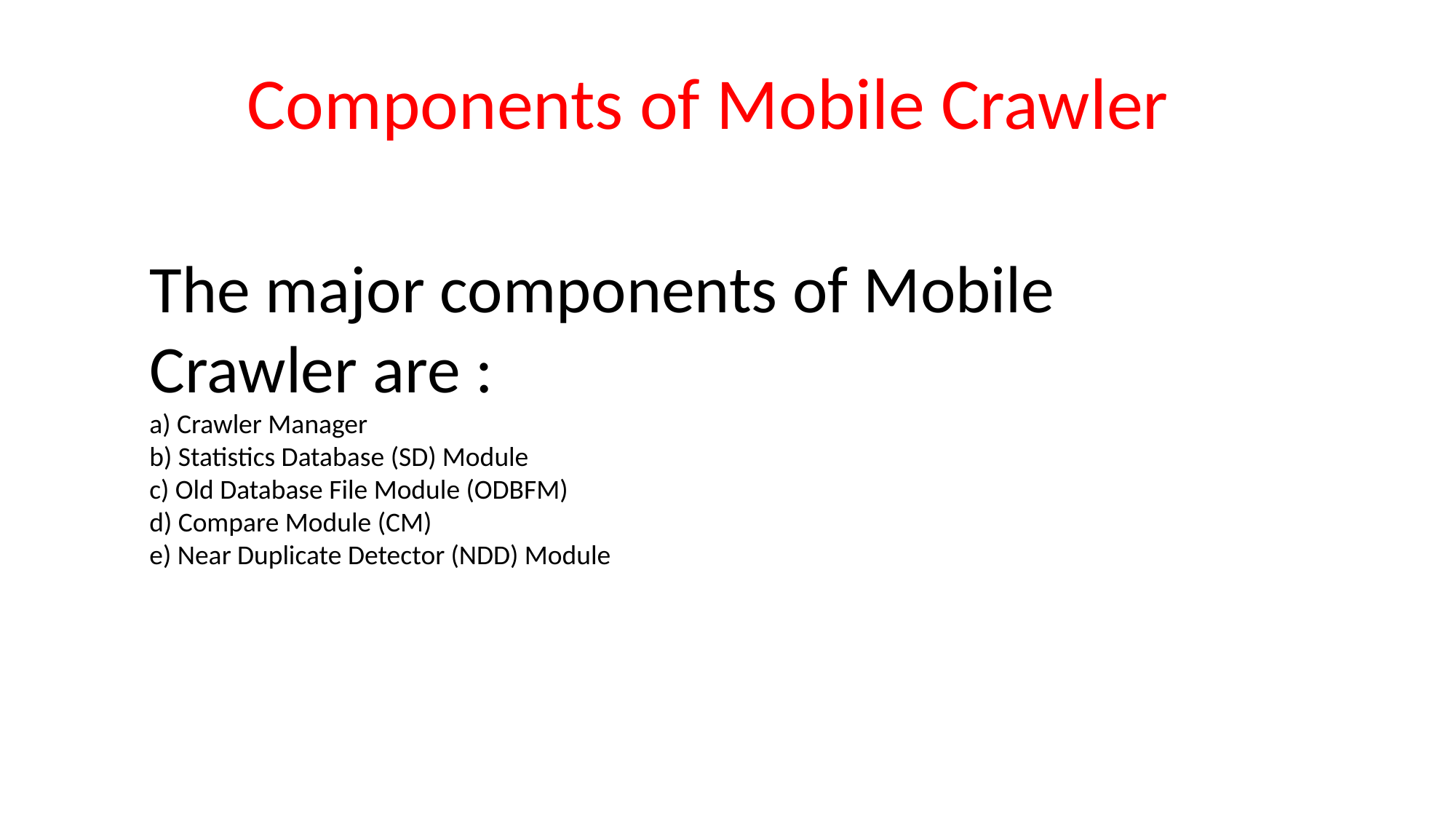

Components of Mobile Crawler
The major components of Mobile Crawler are :
a) Crawler Manager
b) Statistics Database (SD) Module
c) Old Database File Module (ODBFM)
d) Compare Module (CM)
e) Near Duplicate Detector (NDD) Module